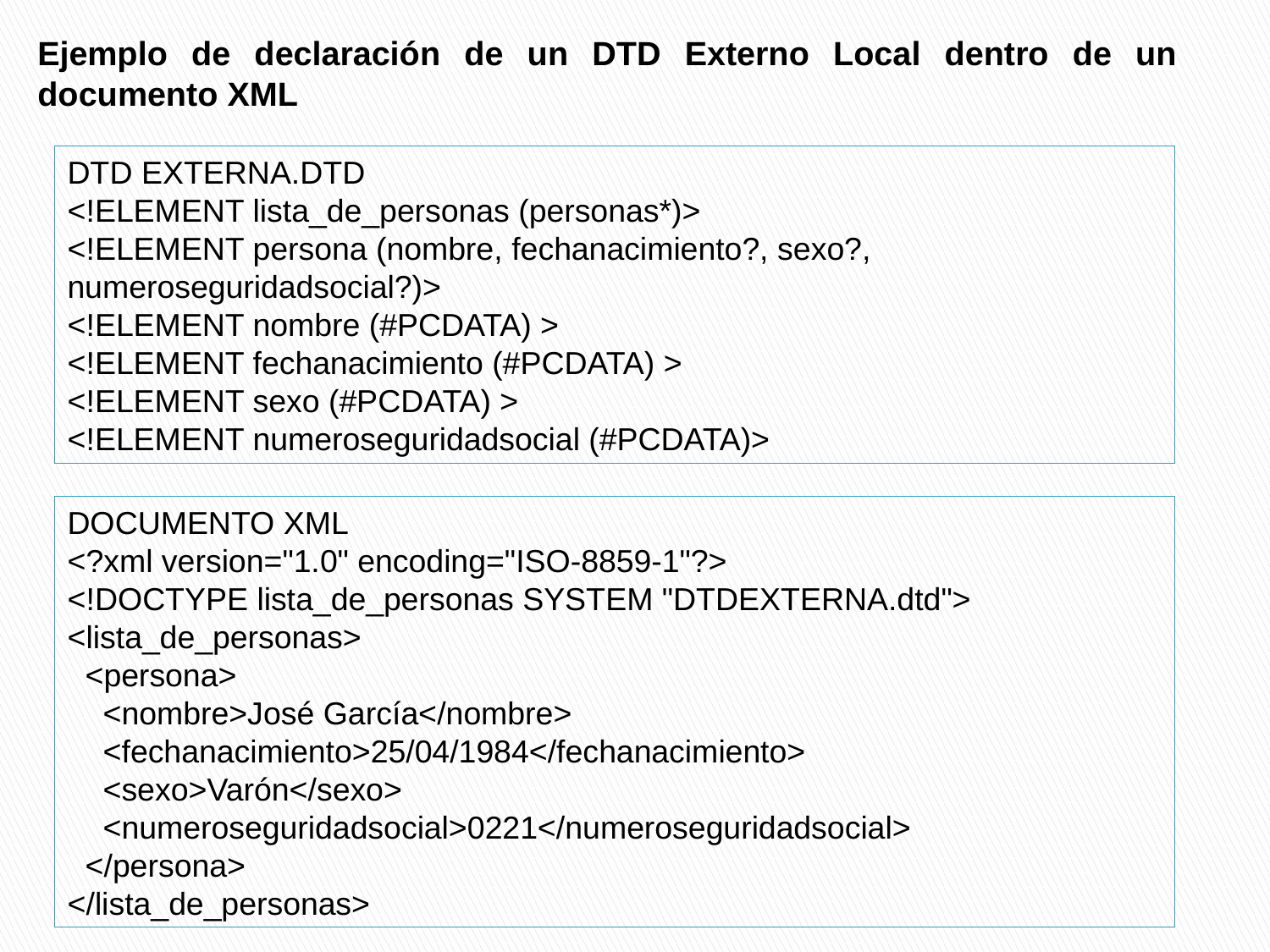

Ejemplo de declaración de un DTD Externo Local dentro de un documento XML
DTD EXTERNA.DTD
<!ELEMENT lista_de_personas (personas*)>
<!ELEMENT persona (nombre, fechanacimiento?, sexo?, numeroseguridadsocial?)>
<!ELEMENT nombre (#PCDATA) >
<!ELEMENT fechanacimiento (#PCDATA) >
<!ELEMENT sexo (#PCDATA) >
<!ELEMENT numeroseguridadsocial (#PCDATA)>
DOCUMENTO XML
<?xml version="1.0" encoding="ISO-8859-1"?>
<!DOCTYPE lista_de_personas SYSTEM "DTDEXTERNA.dtd">
<lista_de_personas>
  <persona>
    <nombre>José García</nombre>
    <fechanacimiento>25/04/1984</fechanacimiento>
    <sexo>Varón</sexo>
    <numeroseguridadsocial>0221</numeroseguridadsocial>
  </persona>
</lista_de_personas>